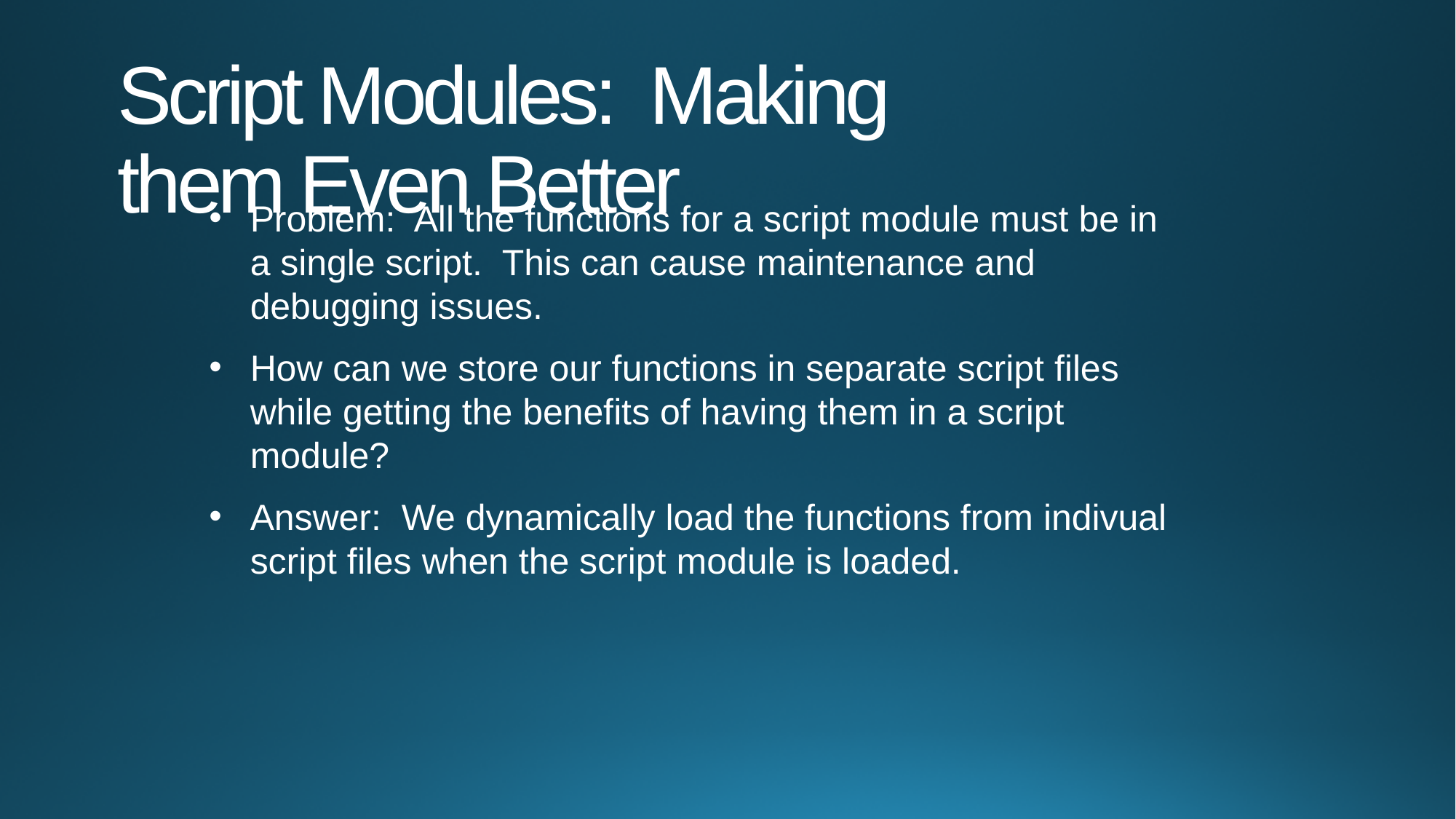

# Script Modules:  Making them Even Better
Problem:  All the functions for a script module must be in a single script.  This can cause maintenance and debugging issues.
How can we store our functions in separate script files while getting the benefits of having them in a script module?
Answer:  We dynamically load the functions from indivual script files when the script module is loaded.